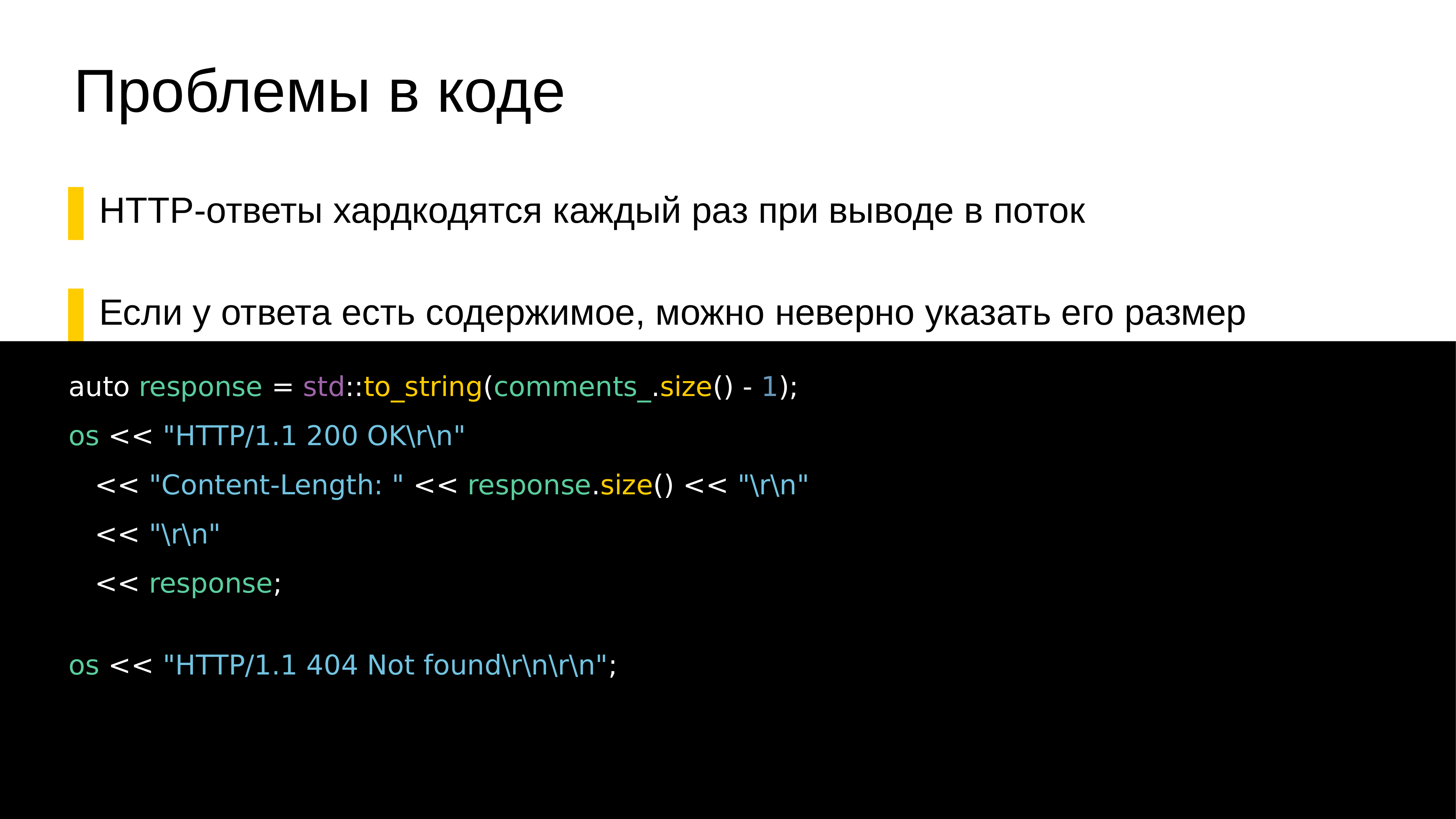

# Проблемы в коде
HTTP-ответы хардкодятся каждый раз при выводе в поток

Если у ответа есть содержимое, можно неверно указать его размер
auto response = std::to_string(comments_.size() - 1);
os << "HTTP/1.1 200 OK\r\n"
   << "Content-Length: " << response.size() << "\r\n"
   << "\r\n"
   << response;
os << "HTTP/1.1 404 Not found\r\n\r\n";

10